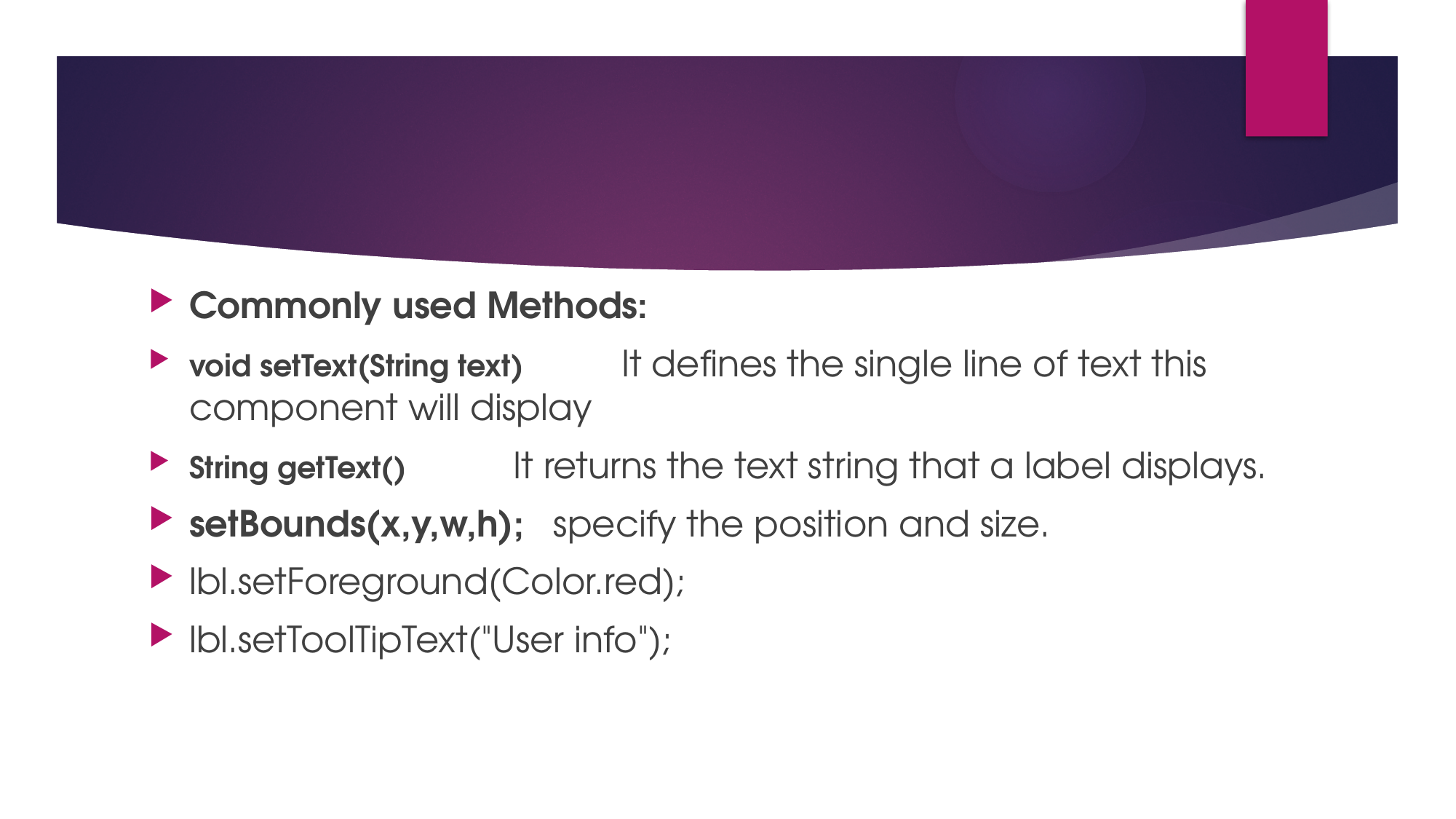

Commonly used Methods:
void setText(String text)	It defines the single line of text this component will display
String getText()			It returns the text string that a label displays.
setBounds(x,y,w,h);   specify the position and size.
lbl.setForeground(Color.red);
lbl.setToolTipText("User info");